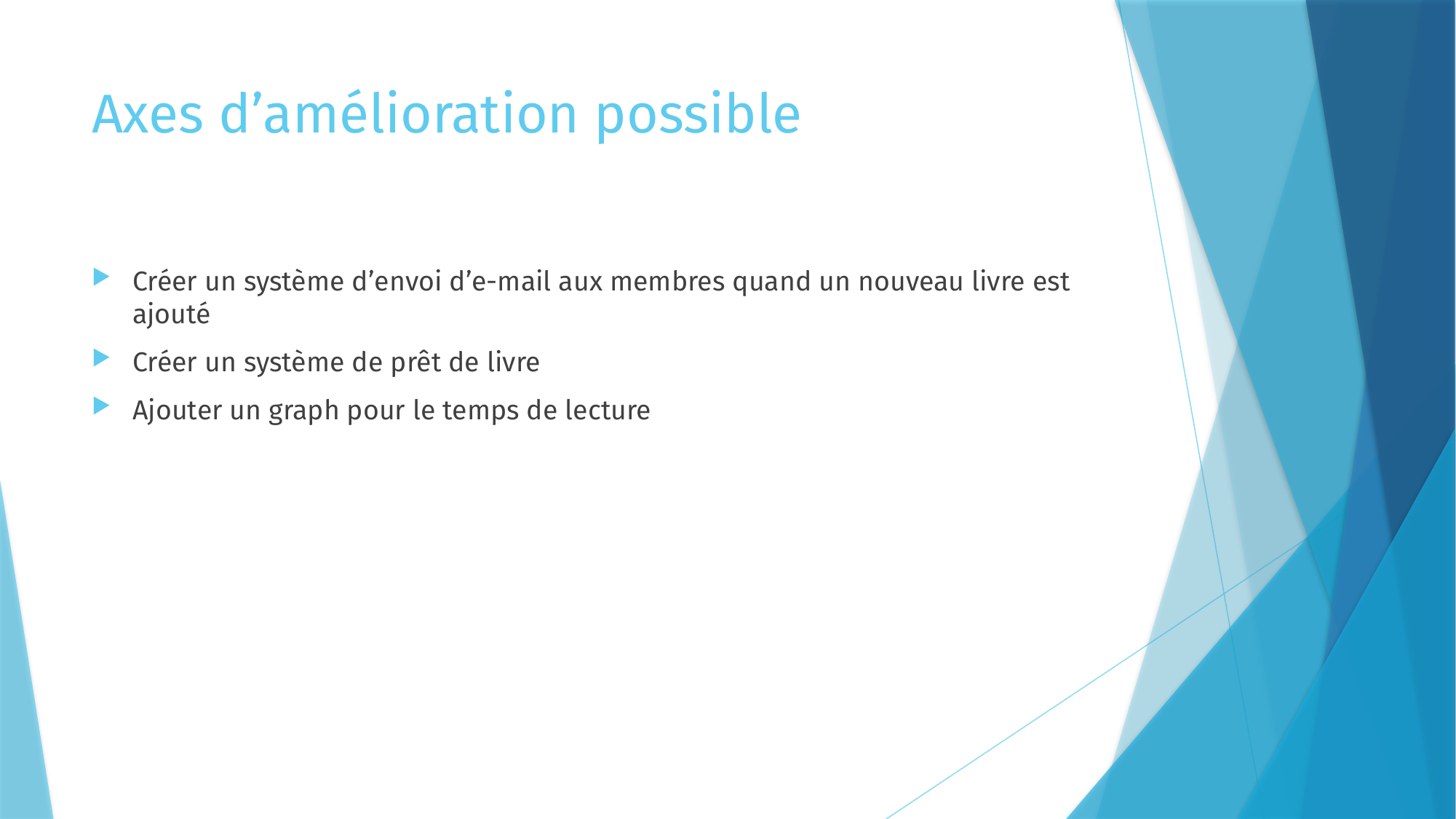

# Axes d’amélioration possible
Créer un système d’envoi d’e-mail aux membres quand un nouveau livre est ajouté
Créer un système de prêt de livre
Ajouter un graph pour le temps de lecture